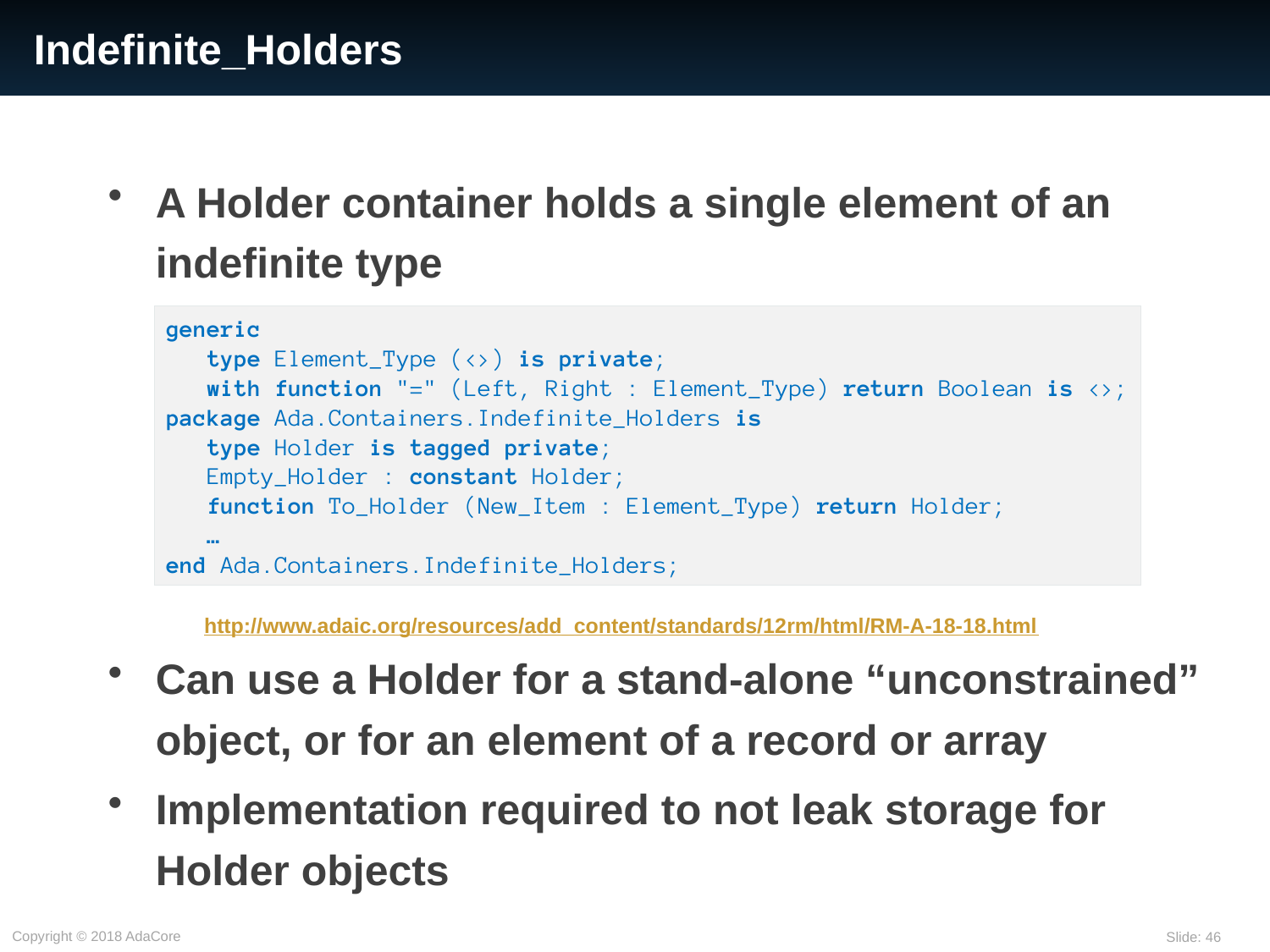

# Indefinite_Holders
A Holder container holds a single element of an indefinite type

Can use a Holder for a stand-alone “unconstrained” object, or for an element of a record or array
Implementation required to not leak storage for Holder objects
generic
   type Element_Type (<>) is private;
   with function "=" (Left, Right : Element_Type) return Boolean is <>;
package Ada.Containers.Indefinite_Holders is
   type Holder is tagged private;
   Empty_Holder : constant Holder;
   function To_Holder (New_Item : Element_Type) return Holder;
   …
end Ada.Containers.Indefinite_Holders;
http://www.adaic.org/resources/add_content/standards/12rm/html/RM-A-18-18.html